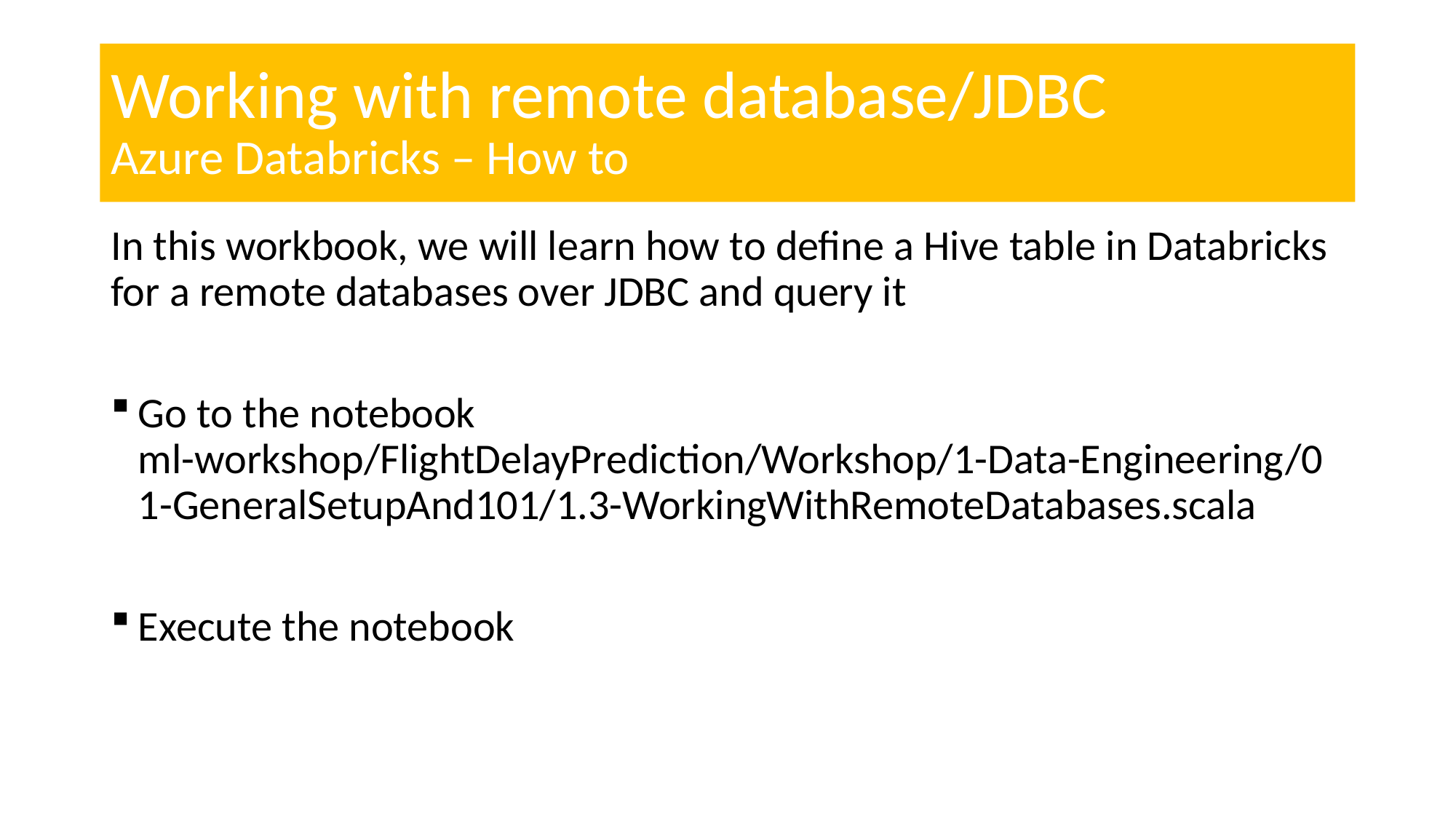

# Working with remote database/JDBC Azure Databricks – How to
In this workbook, we will learn how to define a Hive table in Databricks for a remote databases over JDBC and query it

Go to the notebook
ml-workshop/FlightDelayPrediction/Workshop/1-Data-Engineering/01-GeneralSetupAnd101/1.3-WorkingWithRemoteDatabases.scala

Execute the notebook